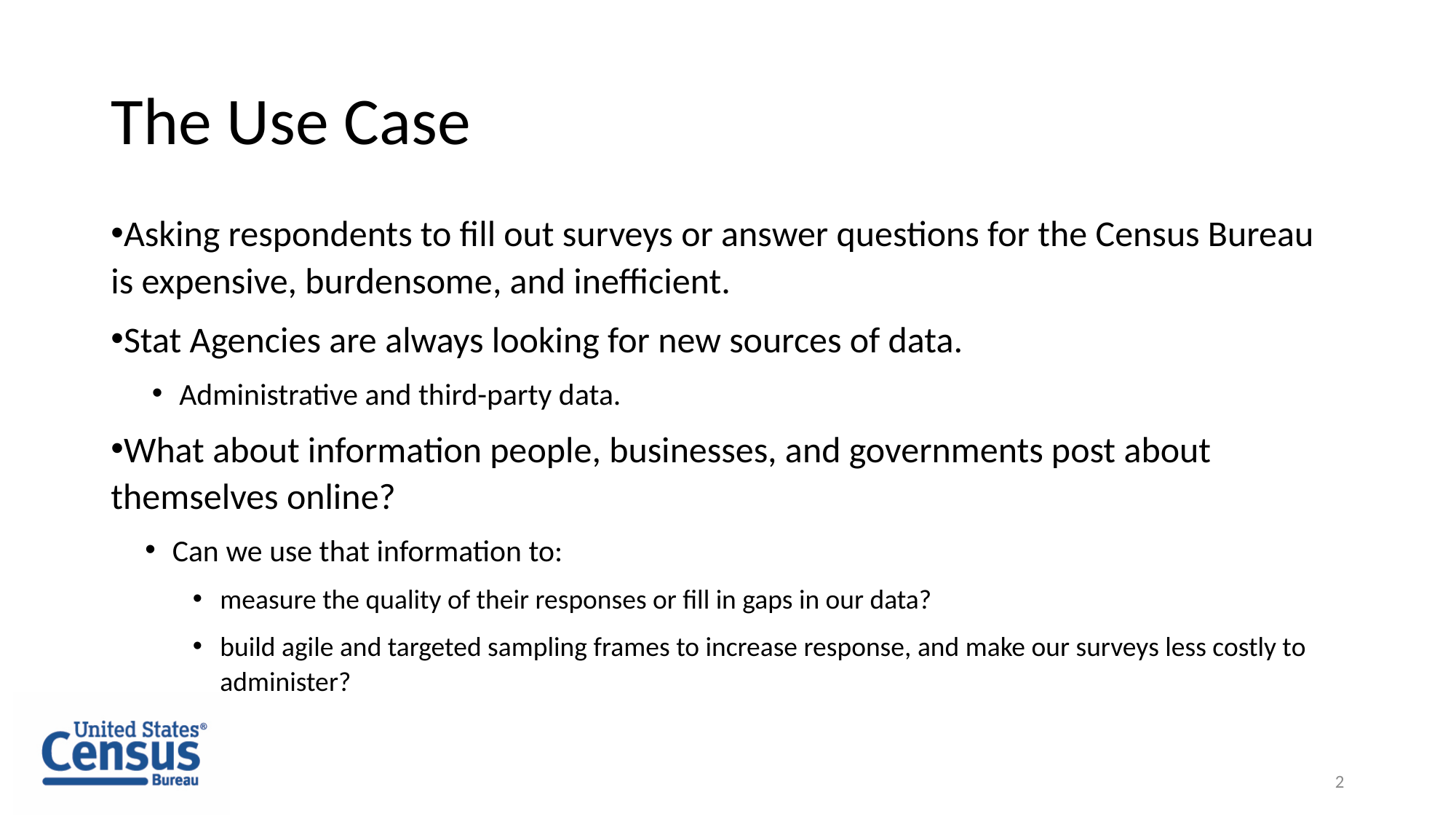

# The Use Case
Asking respondents to fill out surveys or answer questions for the Census Bureau is expensive, burdensome, and inefficient.
Stat Agencies are always looking for new sources of data.
Administrative and third-party data.
What about information people, businesses, and governments post about themselves online?
Can we use that information to:
measure the quality of their responses or fill in gaps in our data?
build agile and targeted sampling frames to increase response, and make our surveys less costly to administer?
2